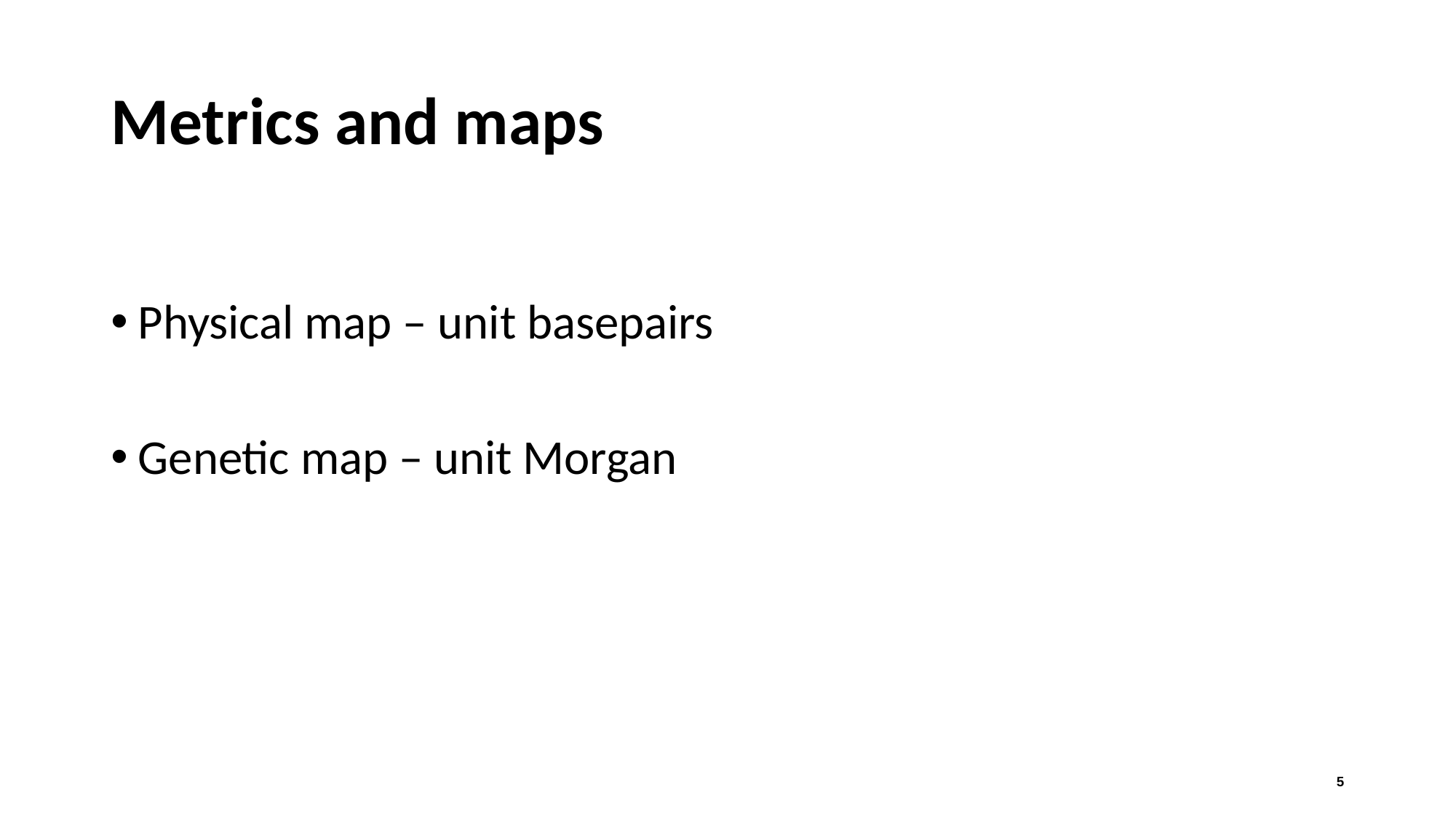

# Metrics and maps

Physical map – unit basepairs

Genetic map – unit Morgan
5